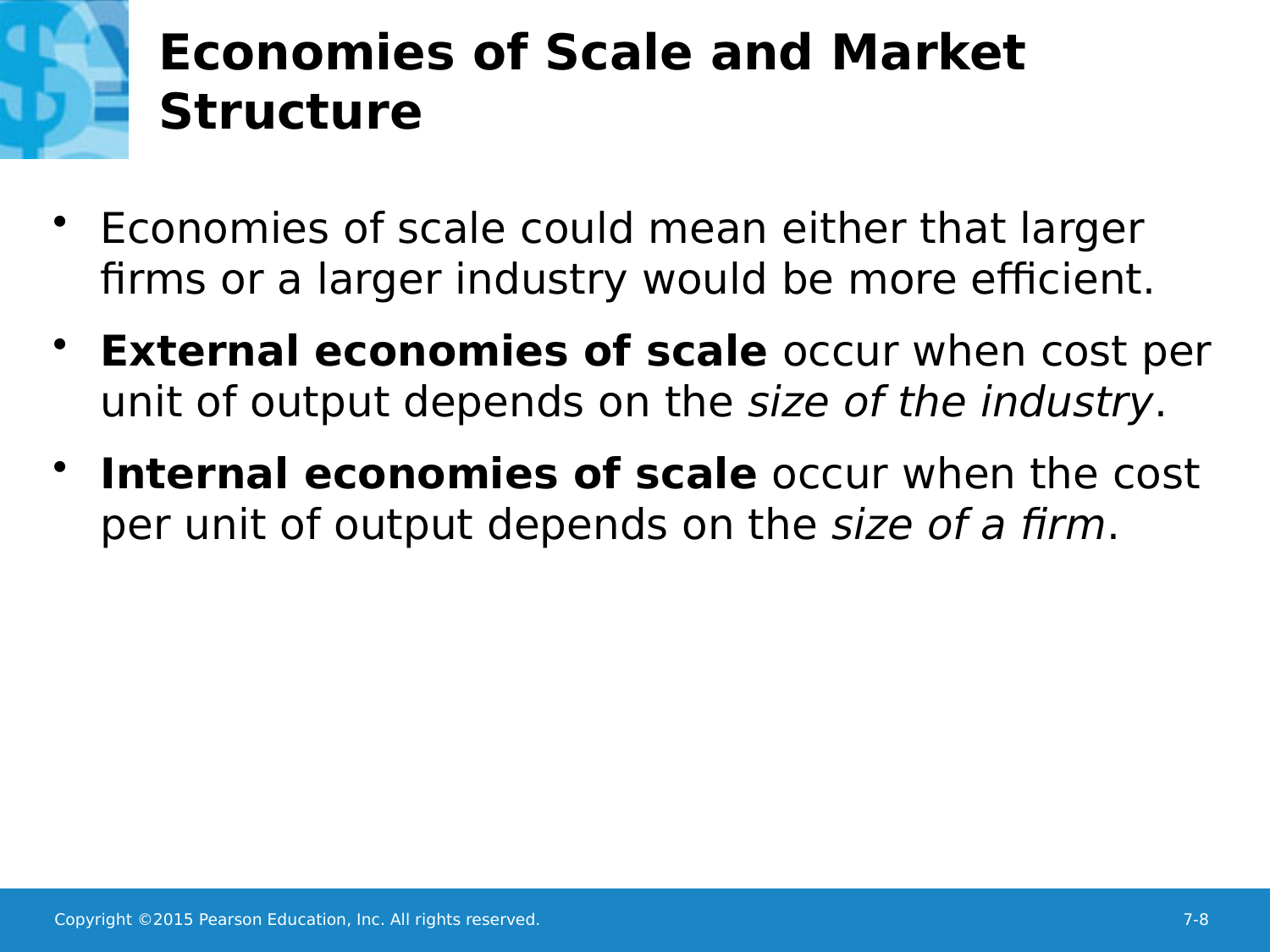

# Economies of Scale and Market Structure
Economies of scale could mean either that larger firms or a larger industry would be more efficient.
External economies of scale occur when cost per unit of output depends on the size of the industry.
Internal economies of scale occur when the cost per unit of output depends on the size of a firm.